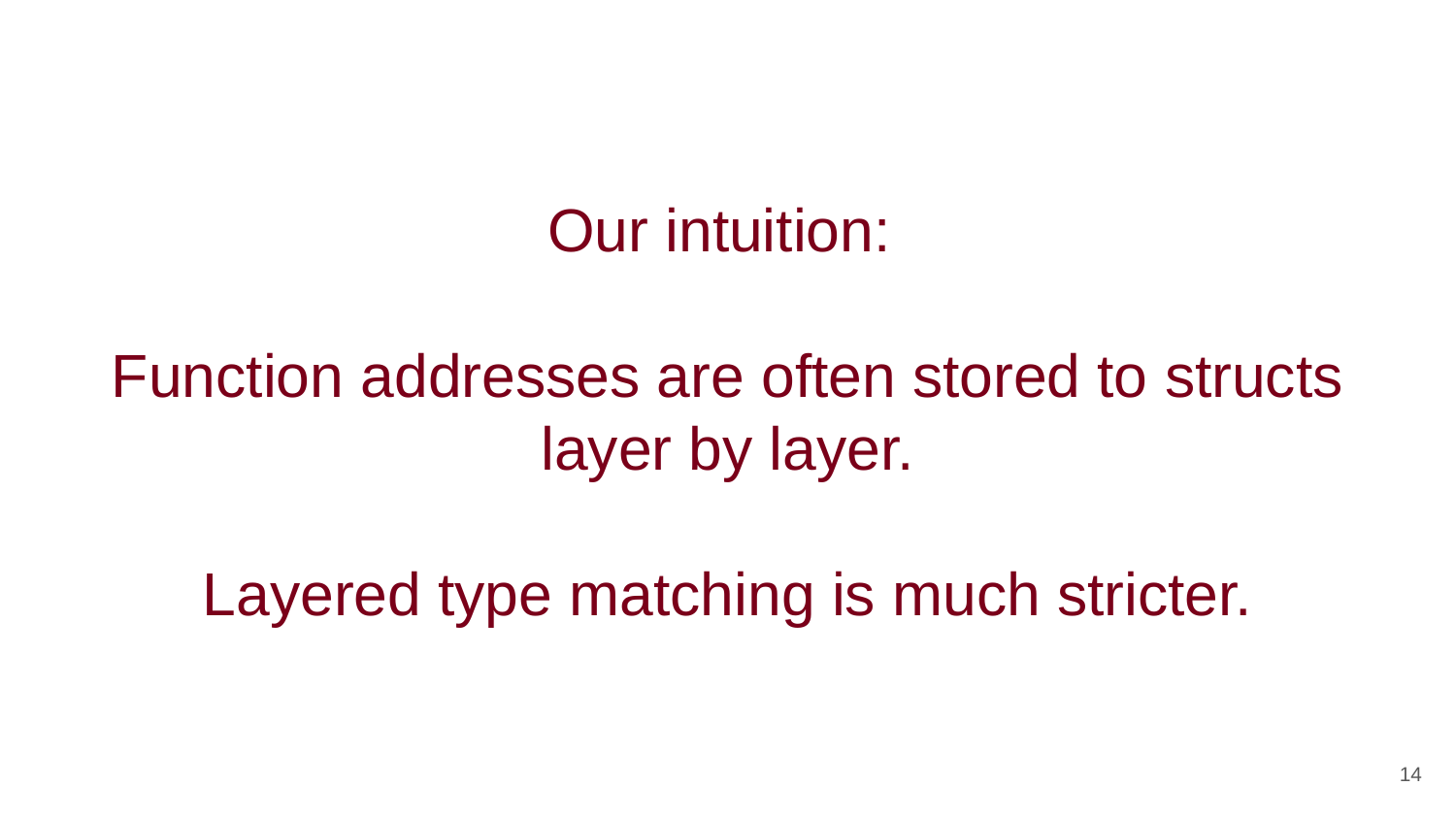

# Our intuition:

Function addresses are often stored to structs layer by layer.

Layered type matching is much stricter.
14